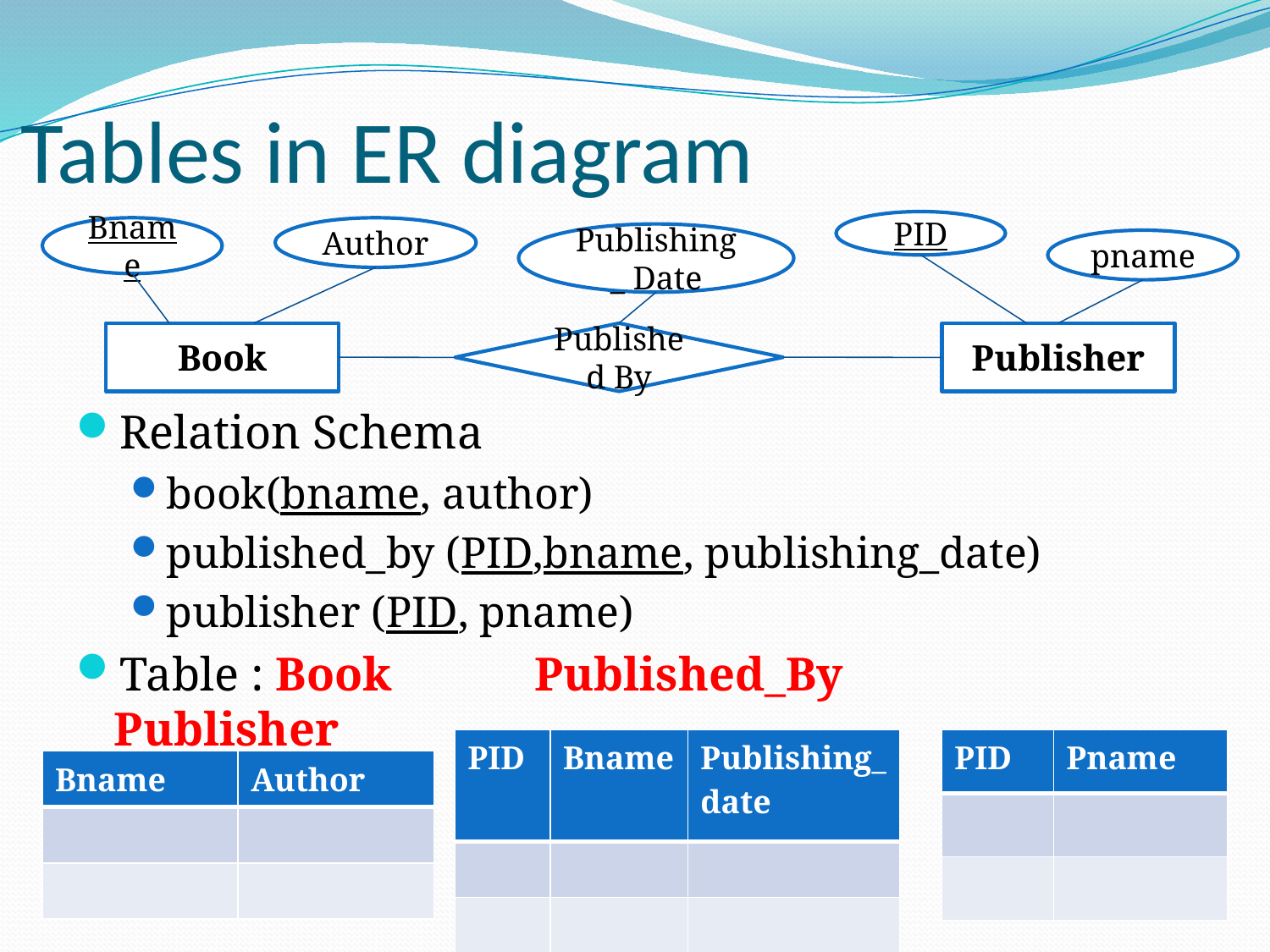

# Tables in ER diagram
PID
Bname
Author
Publishing_ Date
pname
Book
Publisher
Published By

Relation Schema
book(bname, author)
published_by (PID,bname, publishing_date)
publisher (PID, pname)
Table : Book            Published_By              Publisher
| PID | Bname | Publishing\_date |
| --- | --- | --- |
|  |  |  |
|  |  |  |
| PID | Pname |
| --- | --- |
|  |  |
|  |  |
| Bname | Author |
| --- | --- |
|  |  |
|  |  |